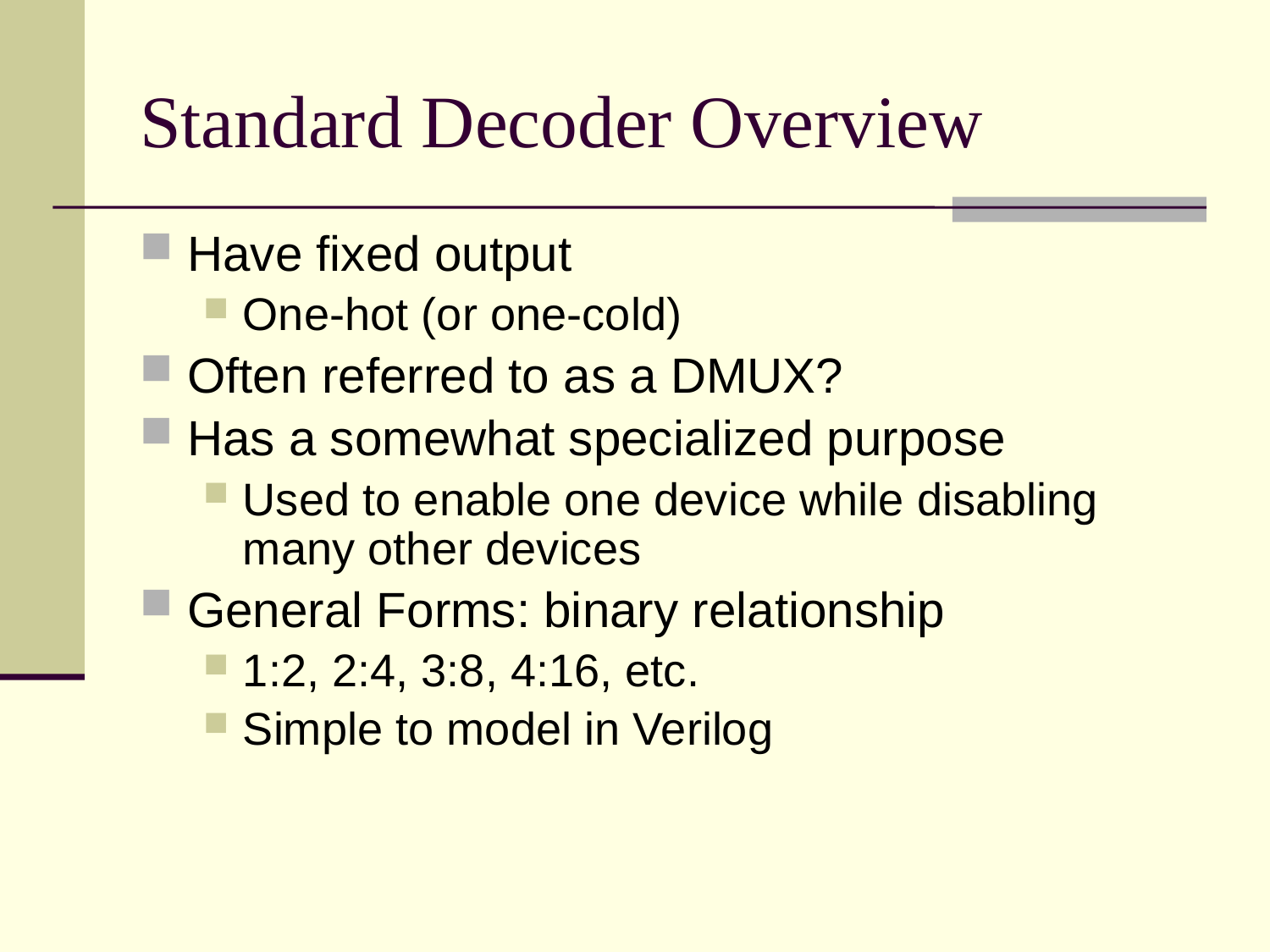

# Standard Decoder Overview
Have fixed output
One-hot (or one-cold)
Often referred to as a DMUX?
Has a somewhat specialized purpose
Used to enable one device while disabling many other devices
General Forms: binary relationship
1:2, 2:4, 3:8, 4:16, etc.
Simple to model in Verilog